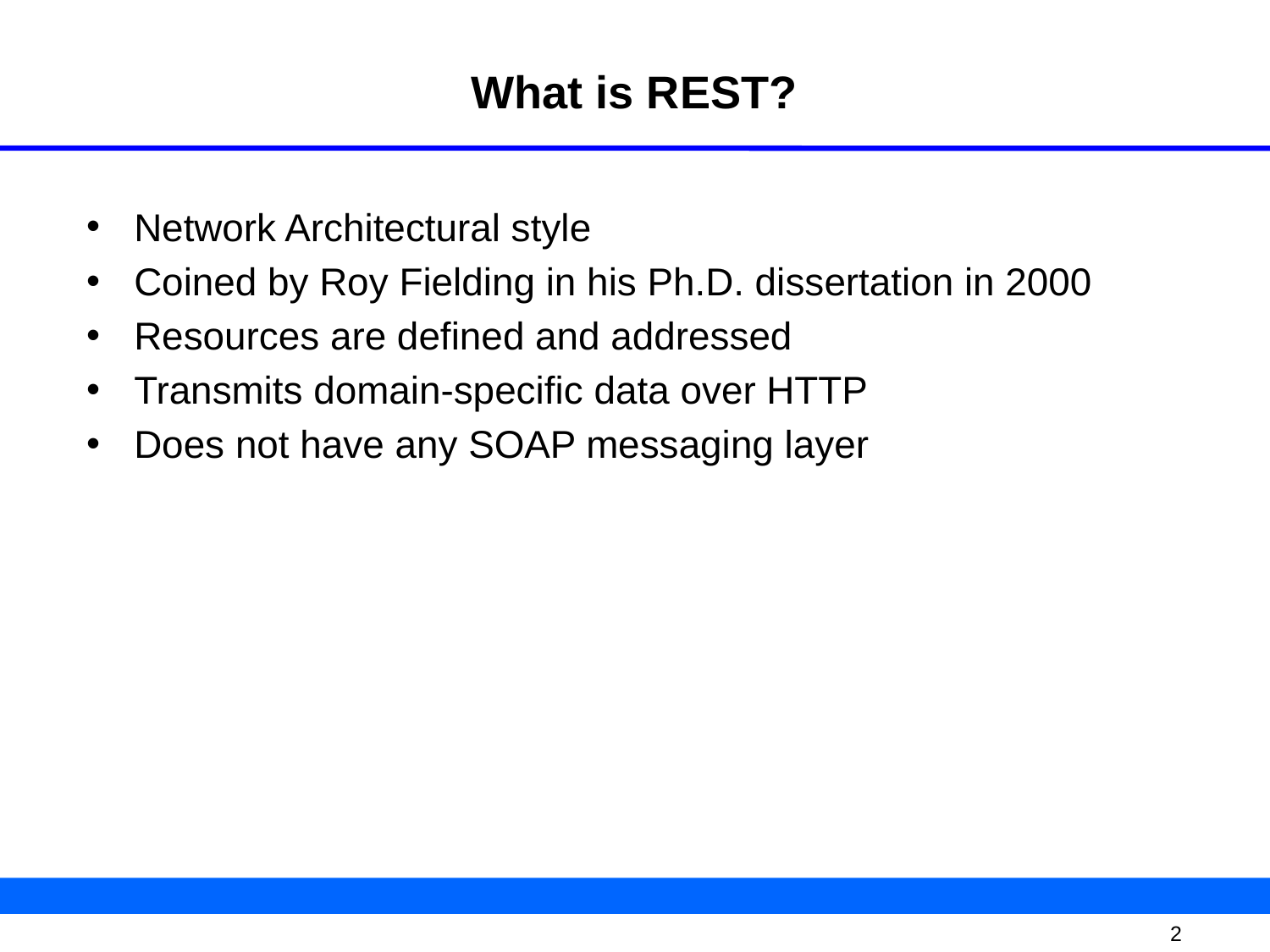

# What is REST?
Network Architectural style
Coined by Roy Fielding in his Ph.D. dissertation in 2000
Resources are defined and addressed
Transmits domain-specific data over HTTP
Does not have any SOAP messaging layer